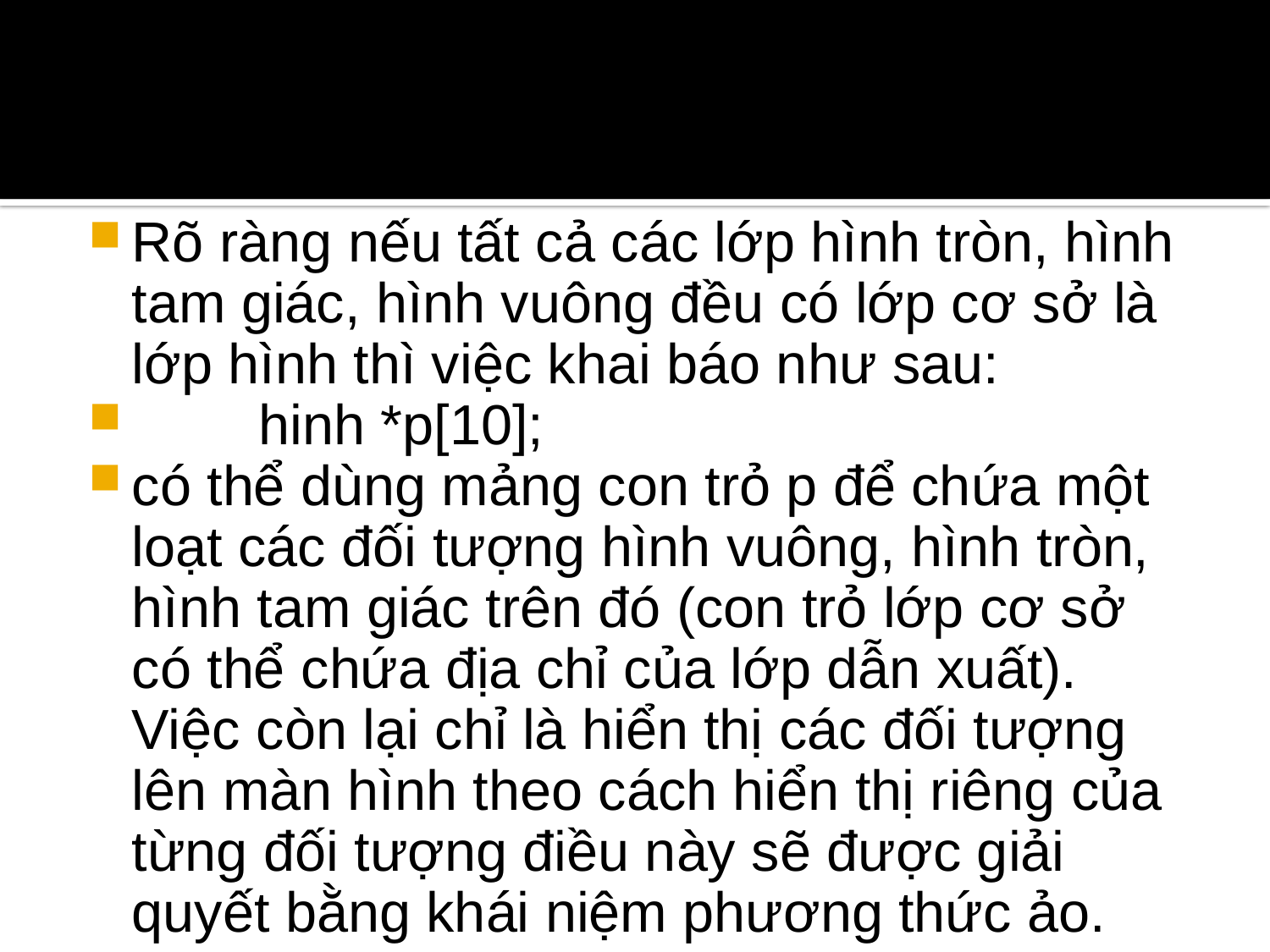

#
Rõ ràng nếu tất cả các lớp hình tròn, hình tam giác, hình vuông đều có lớp cơ sở là lớp hình thì việc khai báo như sau:
	hinh *p[10];
có thể dùng mảng con trỏ p để chứa một loạt các đối tượng hình vuông, hình tròn, hình tam giác trên đó (con trỏ lớp cơ sở có thể chứa địa chỉ của lớp dẫn xuất). Việc còn lại chỉ là hiển thị các đối tượng lên màn hình theo cách hiển thị riêng của từng đối tượng điều này sẽ được giải quyết bằng khái niệm phương thức ảo.